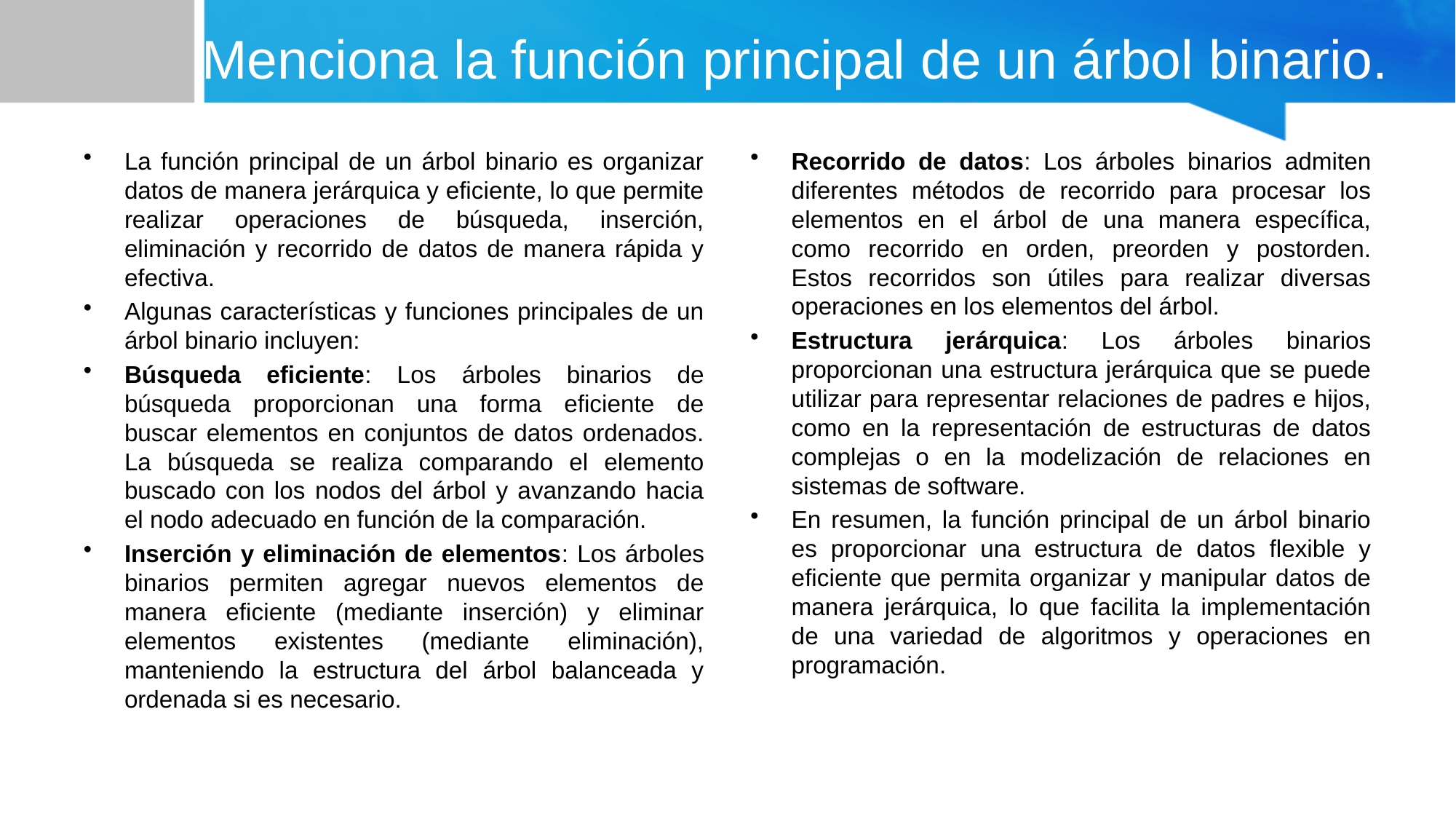

# Menciona la función principal de un árbol binario.
La función principal de un árbol binario es organizar datos de manera jerárquica y eficiente, lo que permite realizar operaciones de búsqueda, inserción, eliminación y recorrido de datos de manera rápida y efectiva.
Algunas características y funciones principales de un árbol binario incluyen:
Búsqueda eficiente: Los árboles binarios de búsqueda proporcionan una forma eficiente de buscar elementos en conjuntos de datos ordenados. La búsqueda se realiza comparando el elemento buscado con los nodos del árbol y avanzando hacia el nodo adecuado en función de la comparación.
Inserción y eliminación de elementos: Los árboles binarios permiten agregar nuevos elementos de manera eficiente (mediante inserción) y eliminar elementos existentes (mediante eliminación), manteniendo la estructura del árbol balanceada y ordenada si es necesario.
Recorrido de datos: Los árboles binarios admiten diferentes métodos de recorrido para procesar los elementos en el árbol de una manera específica, como recorrido en orden, preorden y postorden. Estos recorridos son útiles para realizar diversas operaciones en los elementos del árbol.
Estructura jerárquica: Los árboles binarios proporcionan una estructura jerárquica que se puede utilizar para representar relaciones de padres e hijos, como en la representación de estructuras de datos complejas o en la modelización de relaciones en sistemas de software.
En resumen, la función principal de un árbol binario es proporcionar una estructura de datos flexible y eficiente que permita organizar y manipular datos de manera jerárquica, lo que facilita la implementación de una variedad de algoritmos y operaciones en programación.